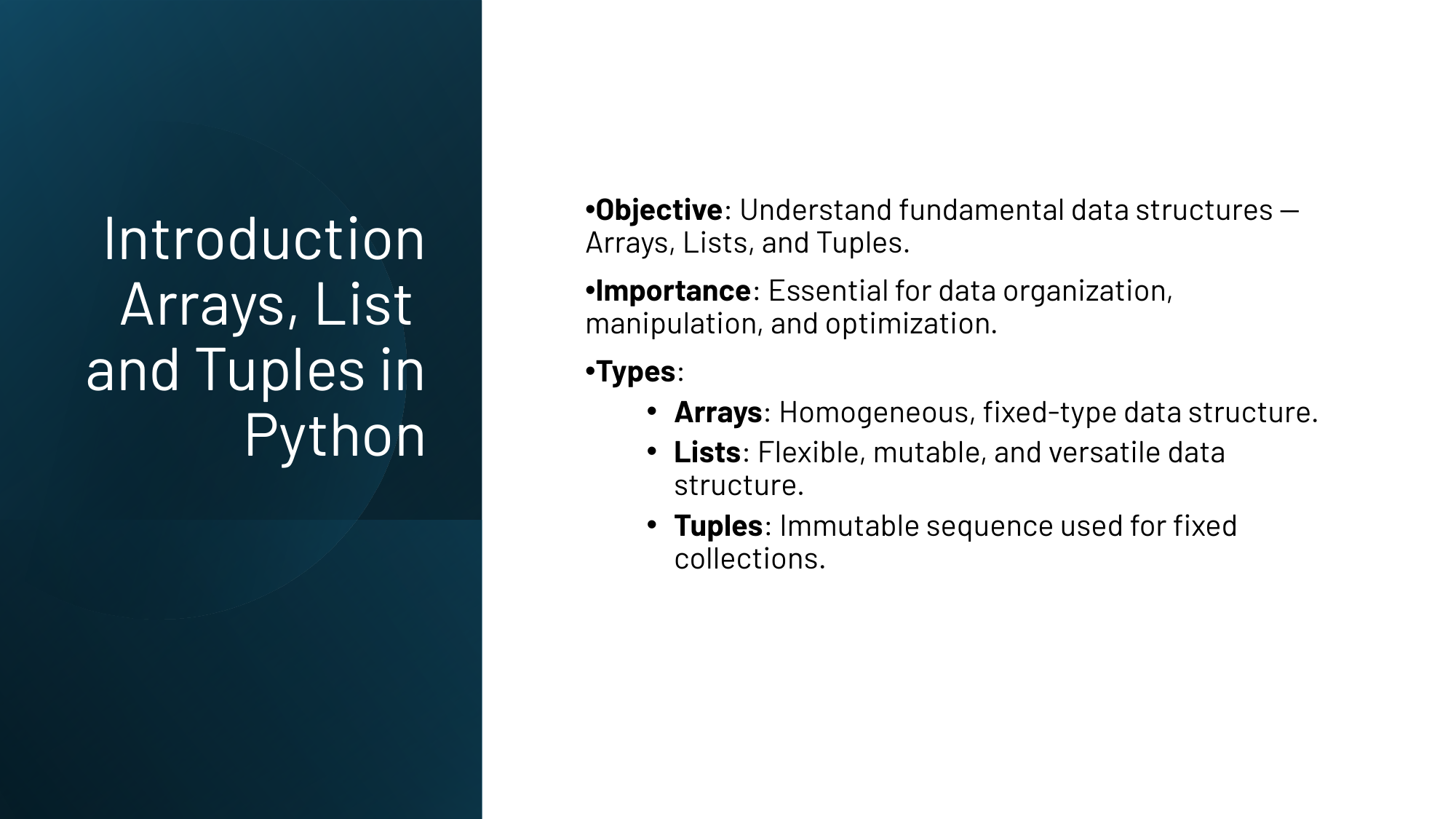

# Introduction Arrays, List  and Tuples in Python
Objective: Understand fundamental data structures — Arrays, Lists, and Tuples.
Importance: Essential for data organization, manipulation, and optimization.
Types:
Arrays: Homogeneous, fixed-type data structure.
Lists: Flexible, mutable, and versatile data structure.
Tuples: Immutable sequence used for fixed collections.